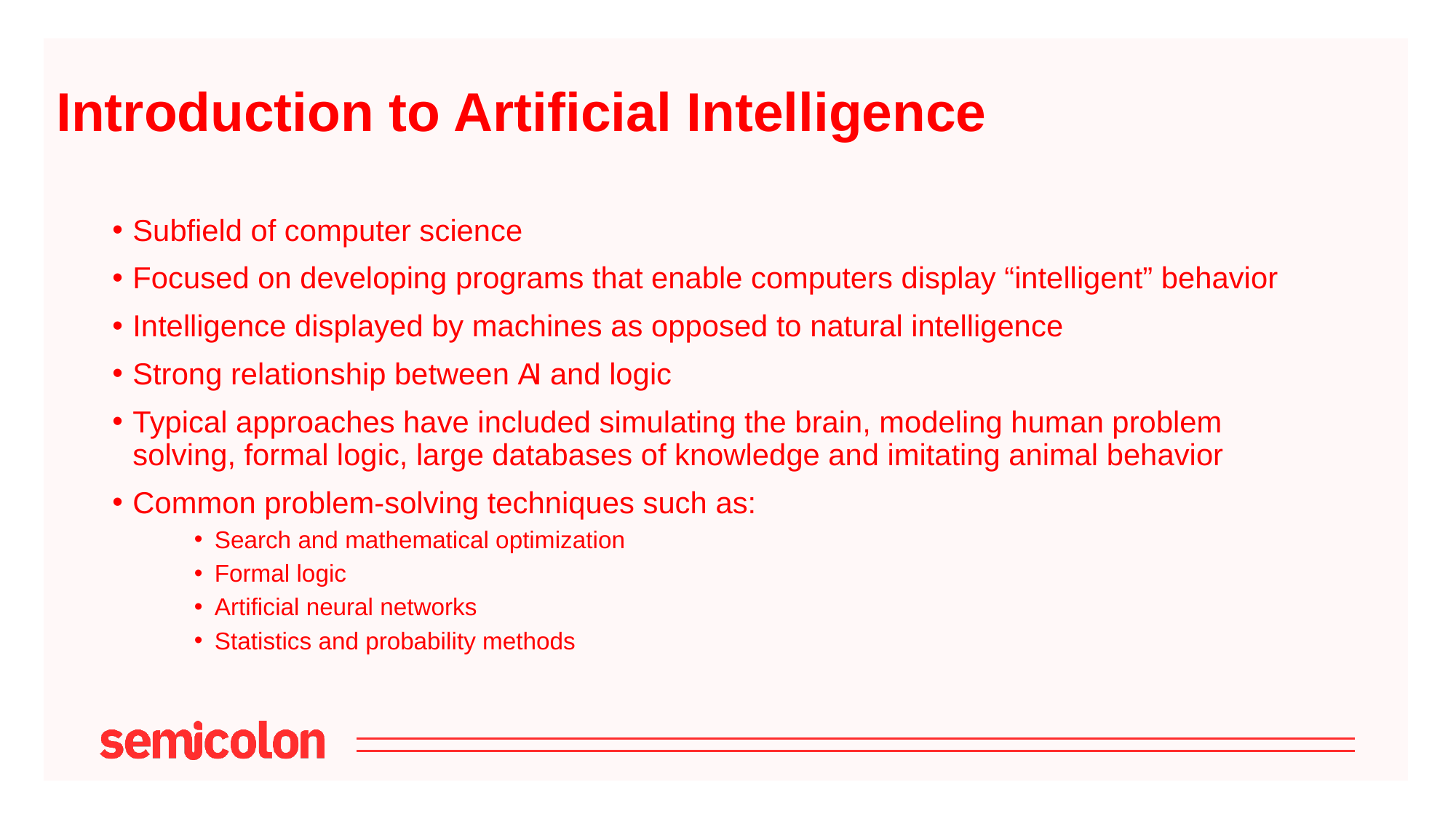

# Introduction to Artificial Intelligence
Subfield of computer science
Focused on developing programs that enable computers display “intelligent” behavior
Intelligence displayed by machines as opposed to natural intelligence
Strong relationship between AI and logic
Typical approaches have included simulating the brain, modeling human problem solving, formal logic, large databases of knowledge and imitating animal behavior
Common problem-solving techniques such as:
Search and mathematical optimization
Formal logic
Artificial neural networks
Statistics and probability methods